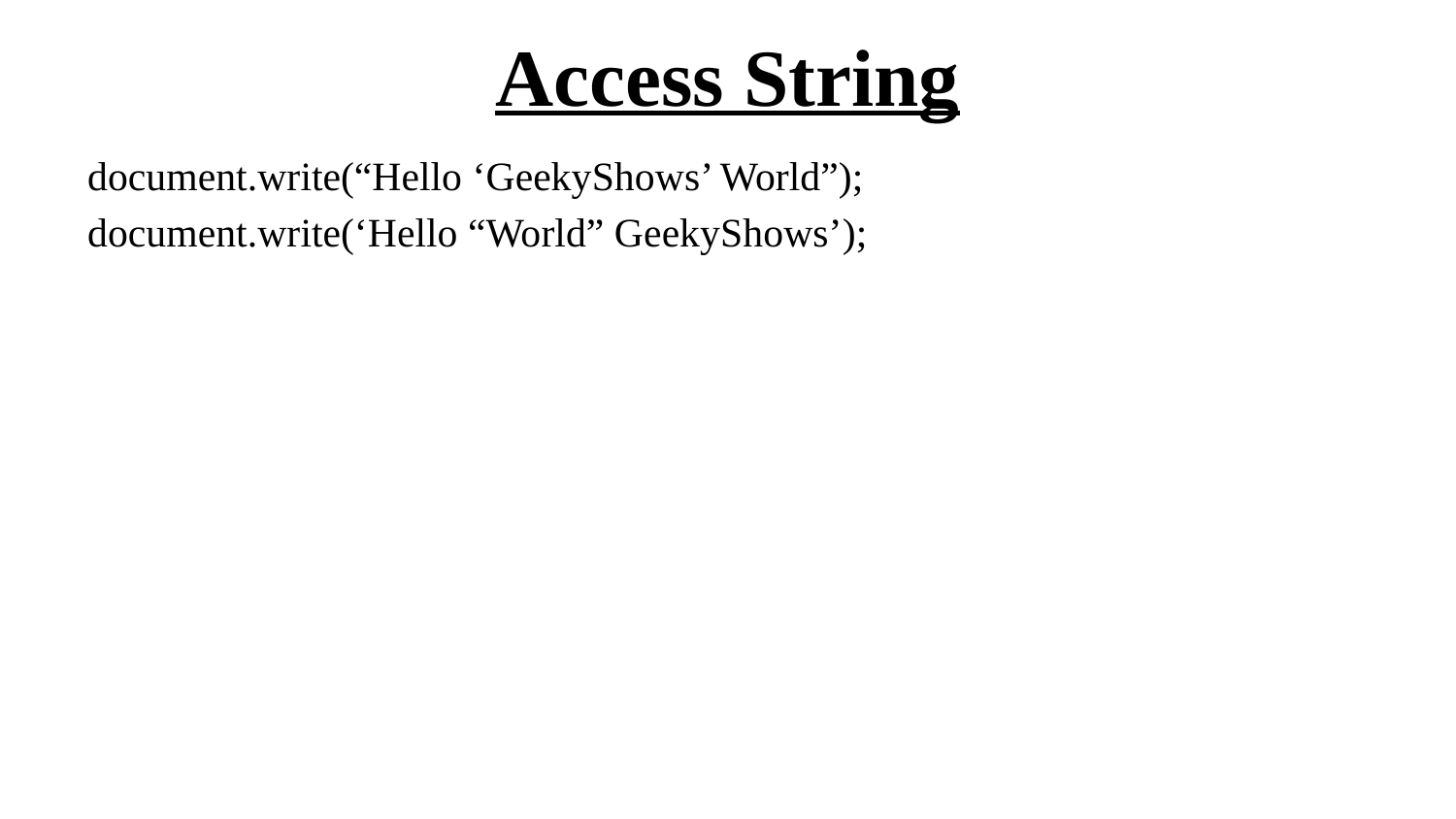

# Access String
document.write(“Hello ‘GeekyShows’ World”);
document.write(‘Hello “World” GeekyShows’);